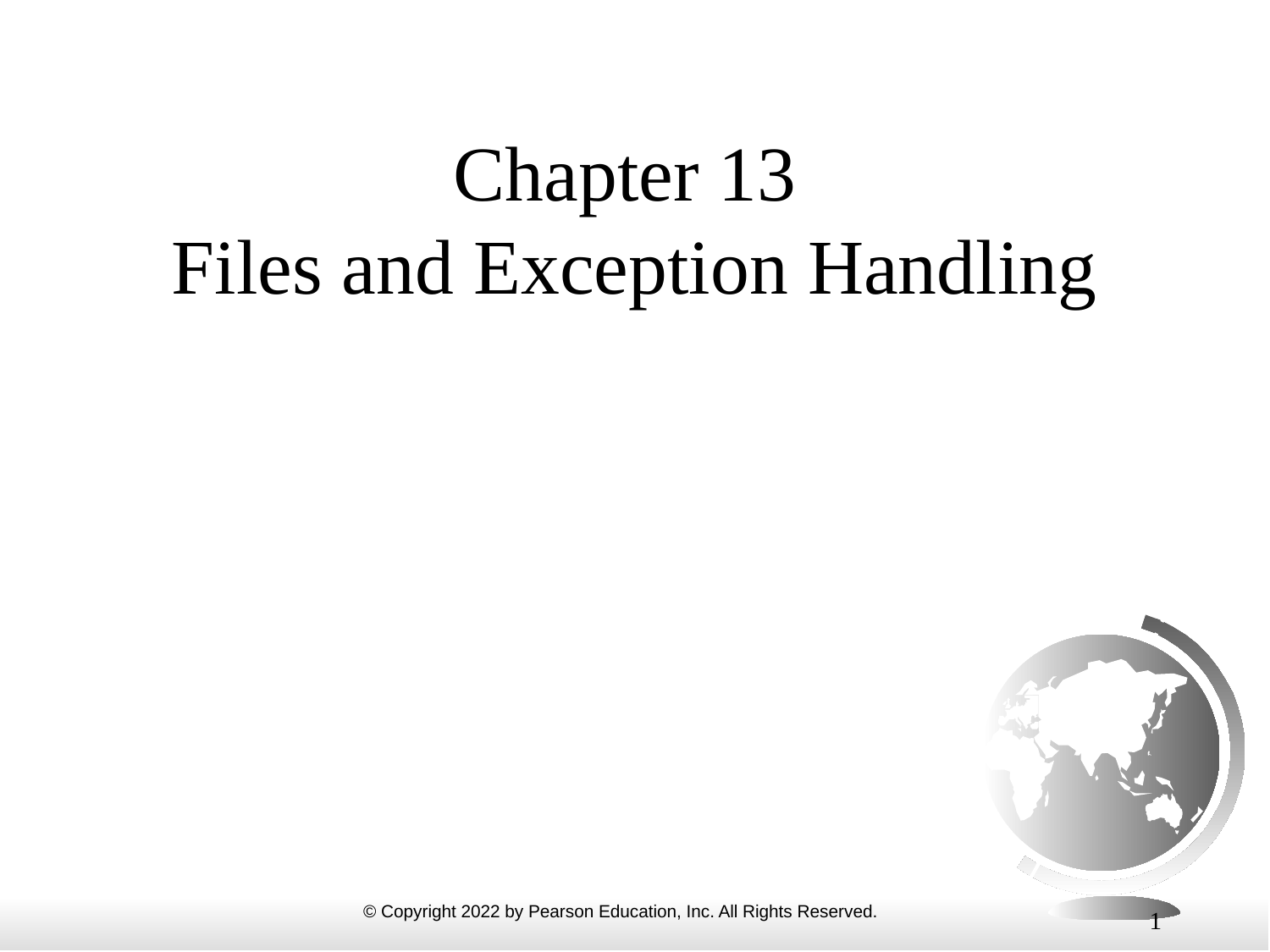

# Chapter 13 Files and Exception Handling

1